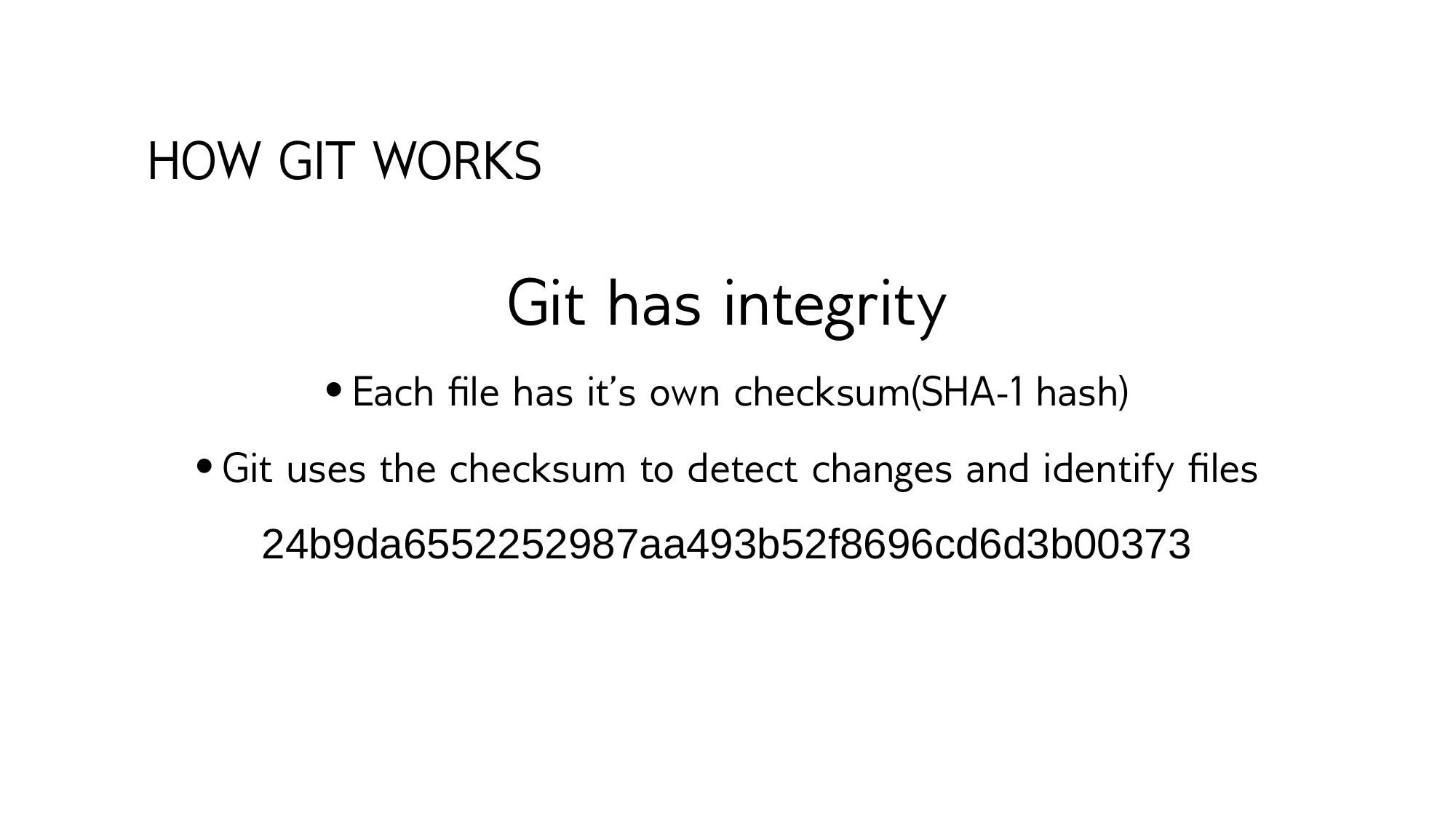

# how git works
Git has integrity
Each file has it’s own checksum(SHA-1 hash)
Git uses the checksum to detect changes and identify files
24b9da6552252987aa493b52f8696cd6d3b00373